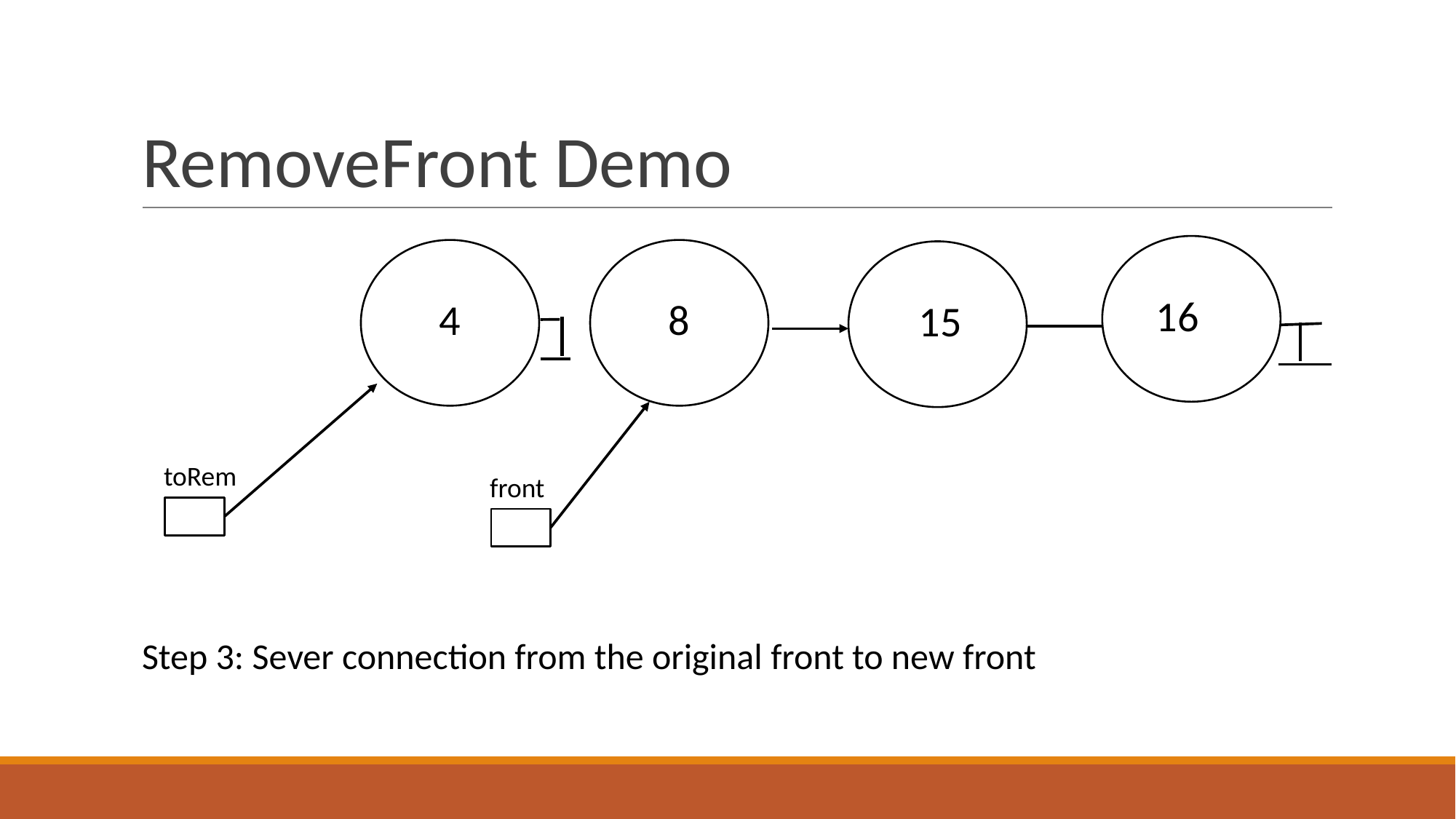

# RemoveFront Demo

16

4

8

15
toRem
front

Step 3: Sever connection from the original front to new front